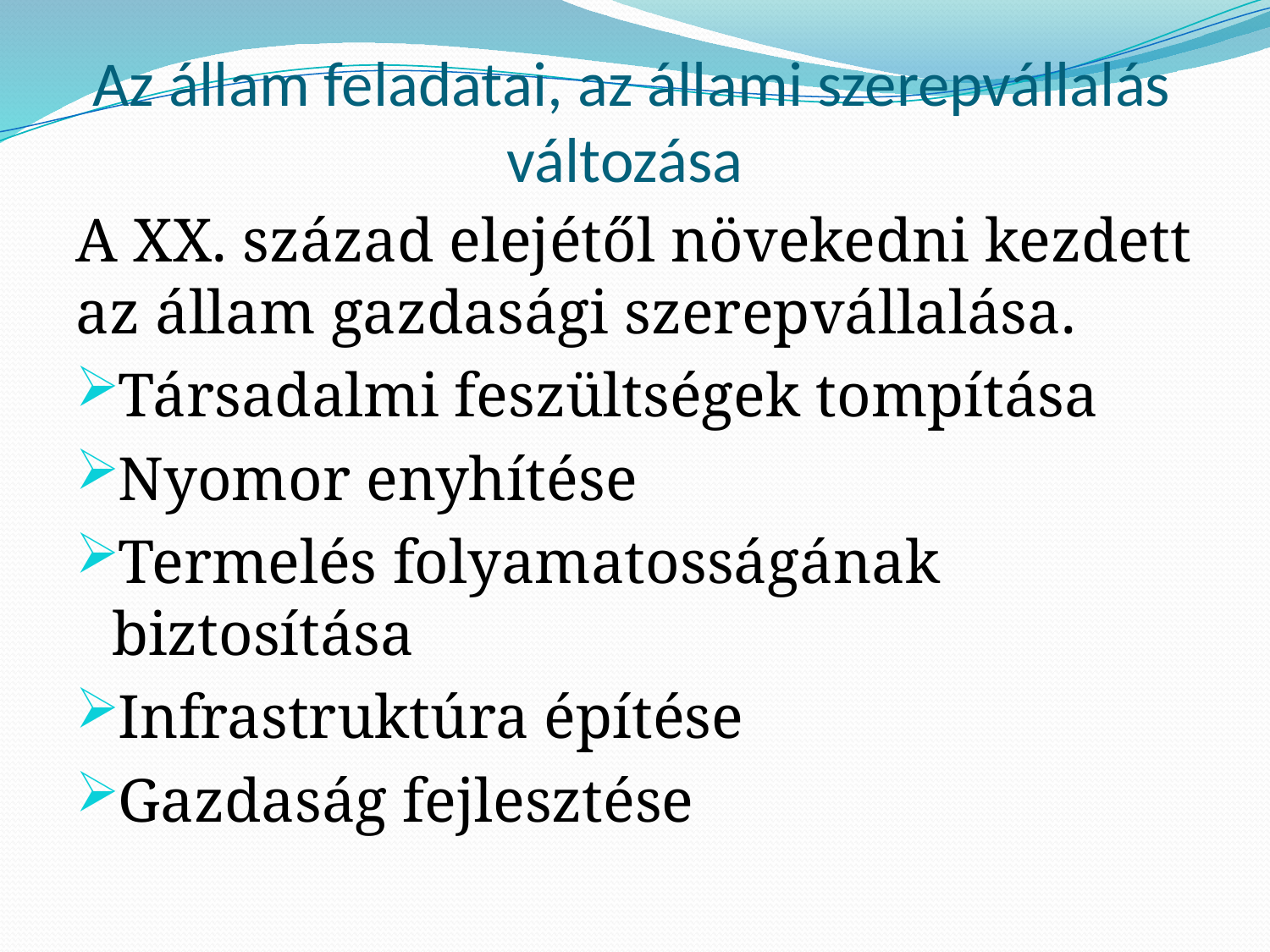

# Az állam feladatai, az állami szerepvállalás változása
A XX. század elejétől növekedni kezdett az állam gazdasági szerepvállalása.
Társadalmi feszültségek tompítása
Nyomor enyhítése
Termelés folyamatosságának biztosítása
Infrastruktúra építése
Gazdaság fejlesztése